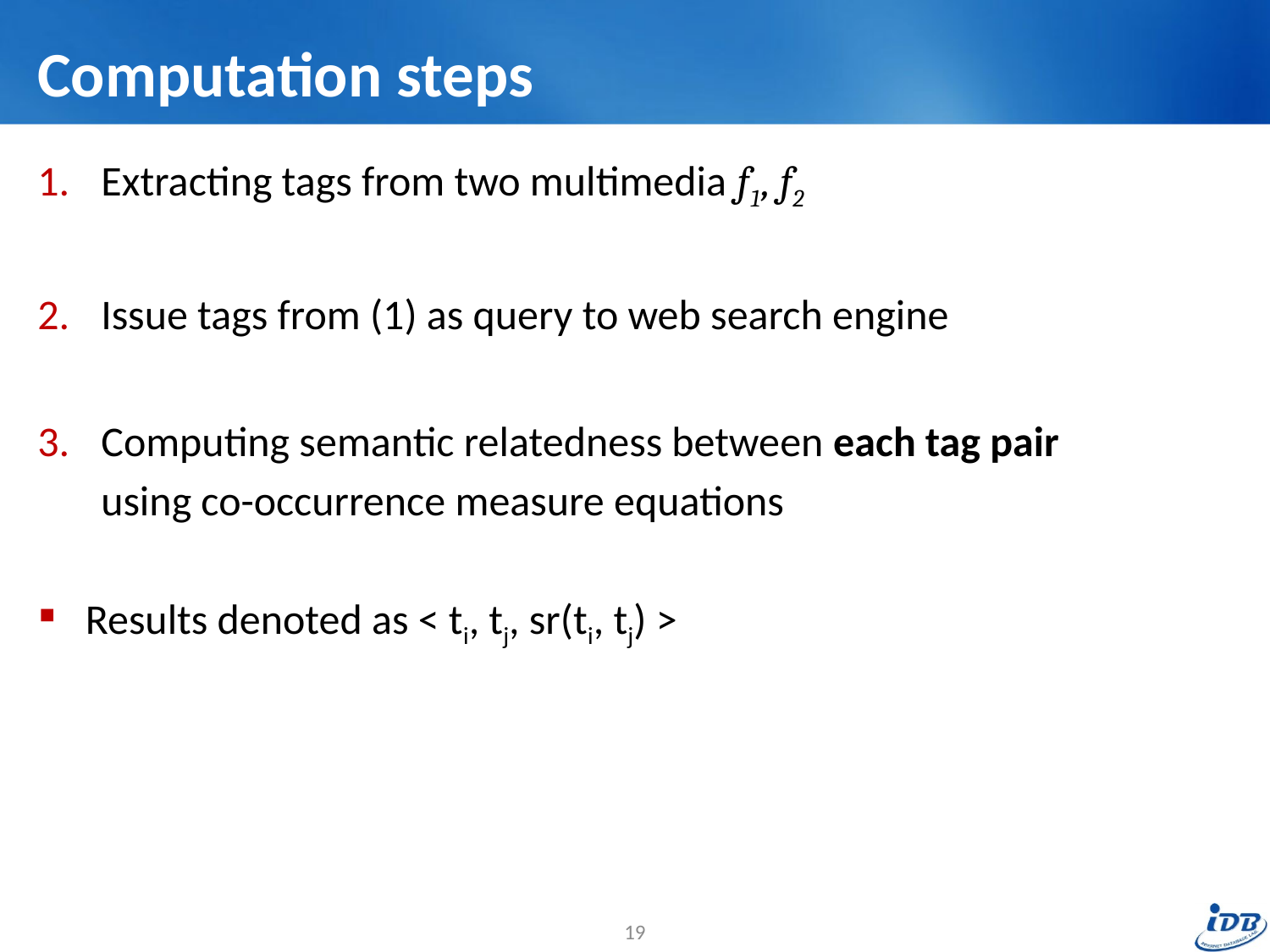

# Computation steps
Extracting tags from two multimedia f1, f2

Issue tags from (1) as query to web search engine

Computing semantic relatedness between each tag pair
	using co-occurrence measure equations

Results denoted as < ti, tj, sr(ti, tj) >
19